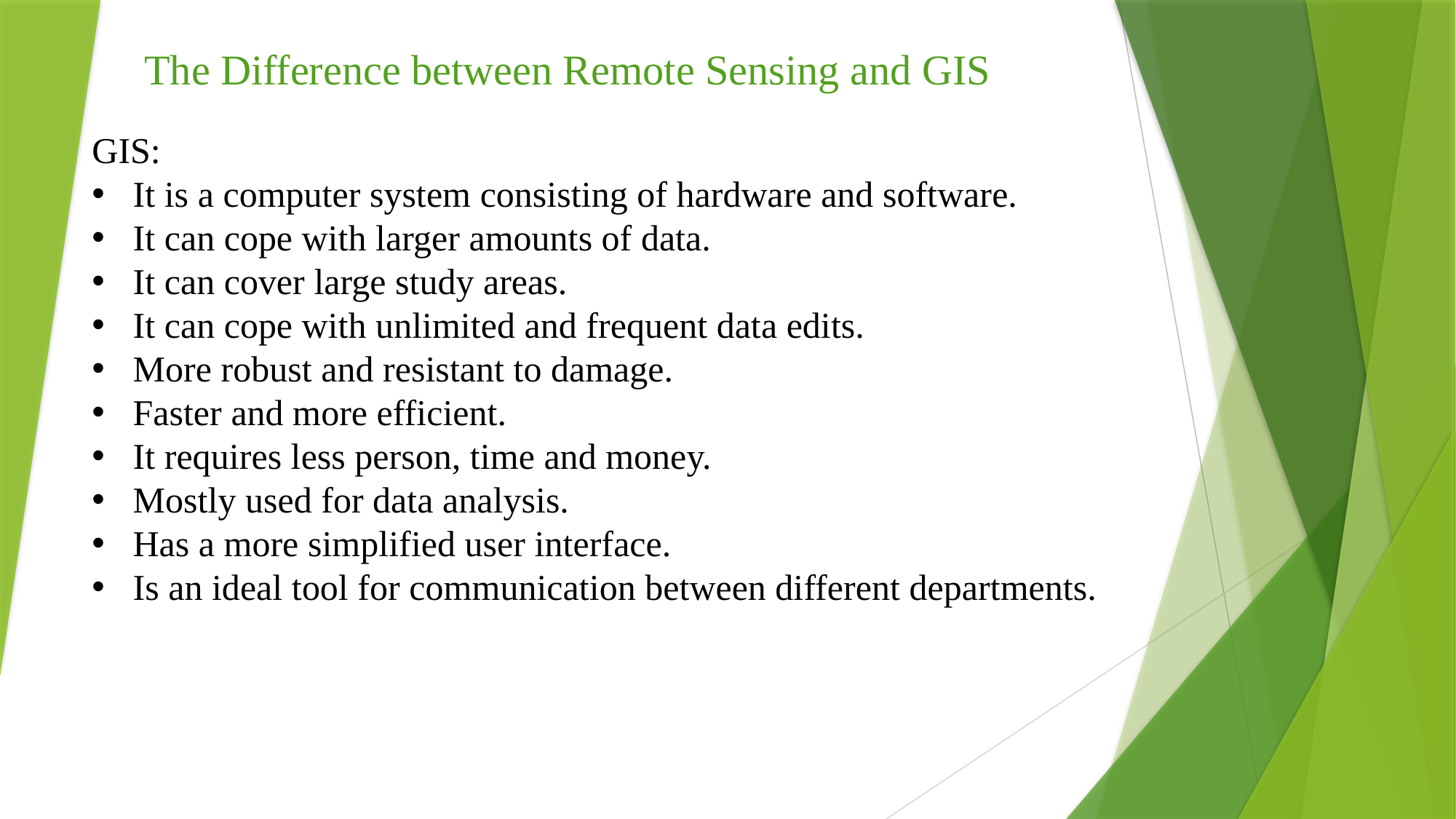

The Difference between Remote Sensing and GIS
GIS:
It is a computer system consisting of hardware and software.
It can cope with larger amounts of data.
It can cover large study areas.
It can cope with unlimited and frequent data edits.
More robust and resistant to damage.
Faster and more efficient.
It requires less person, time and money.
Mostly used for data analysis.
Has a more simplified user interface.
Is an ideal tool for communication between different departments.